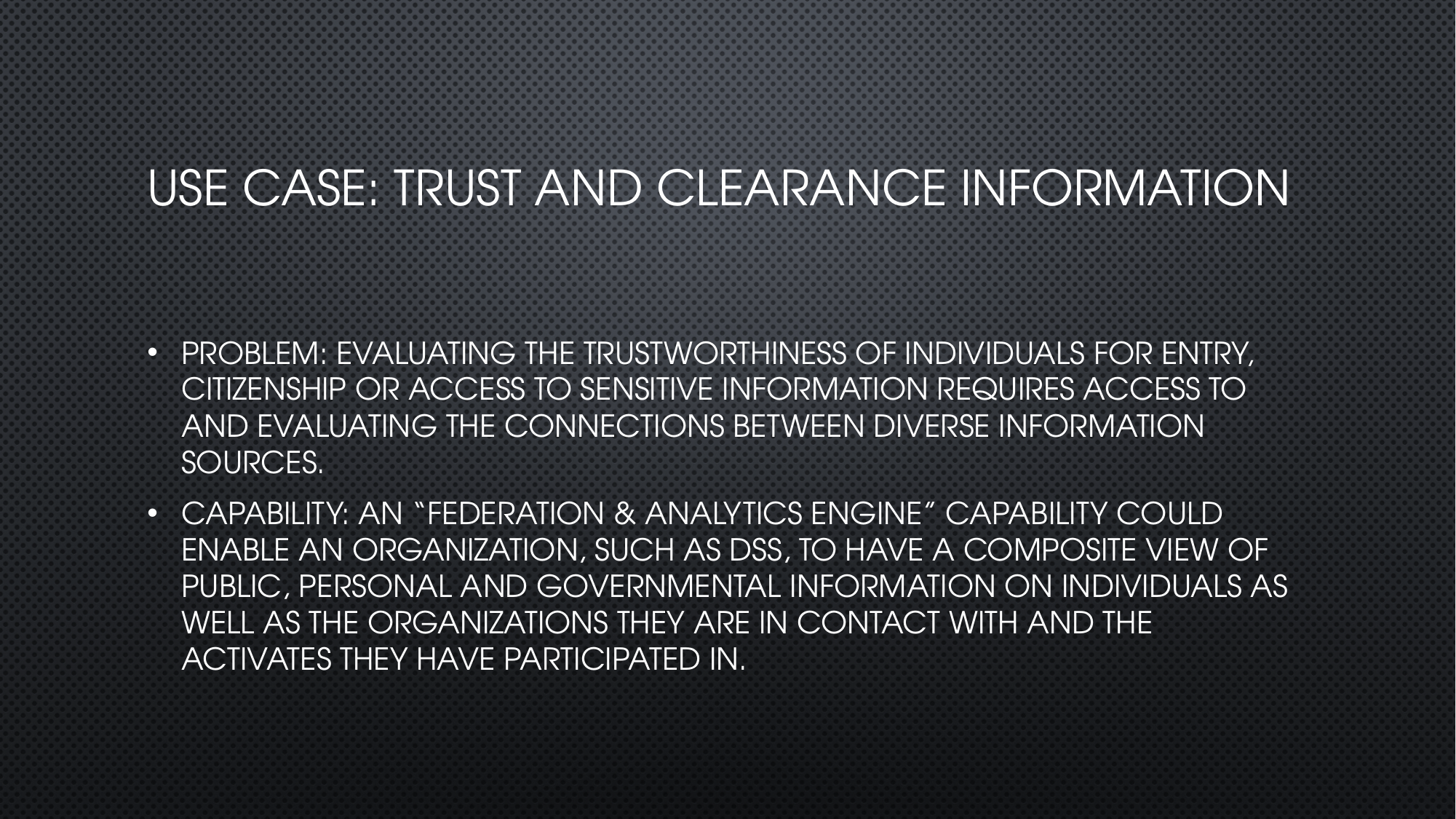

# Use Case: Trust and Clearance Information
Problem: Evaluating the trustworthiness of individuals for entry, citizenship or access to sensitive information requires access to and evaluating the connections between diverse information sources.
Capability: An “Federation & Analytics Engine” capability could enable an organization, such as DSS, to have a composite view of public, personal and governmental information on individuals as well as the organizations they are in contact with and the activates they have participated in.